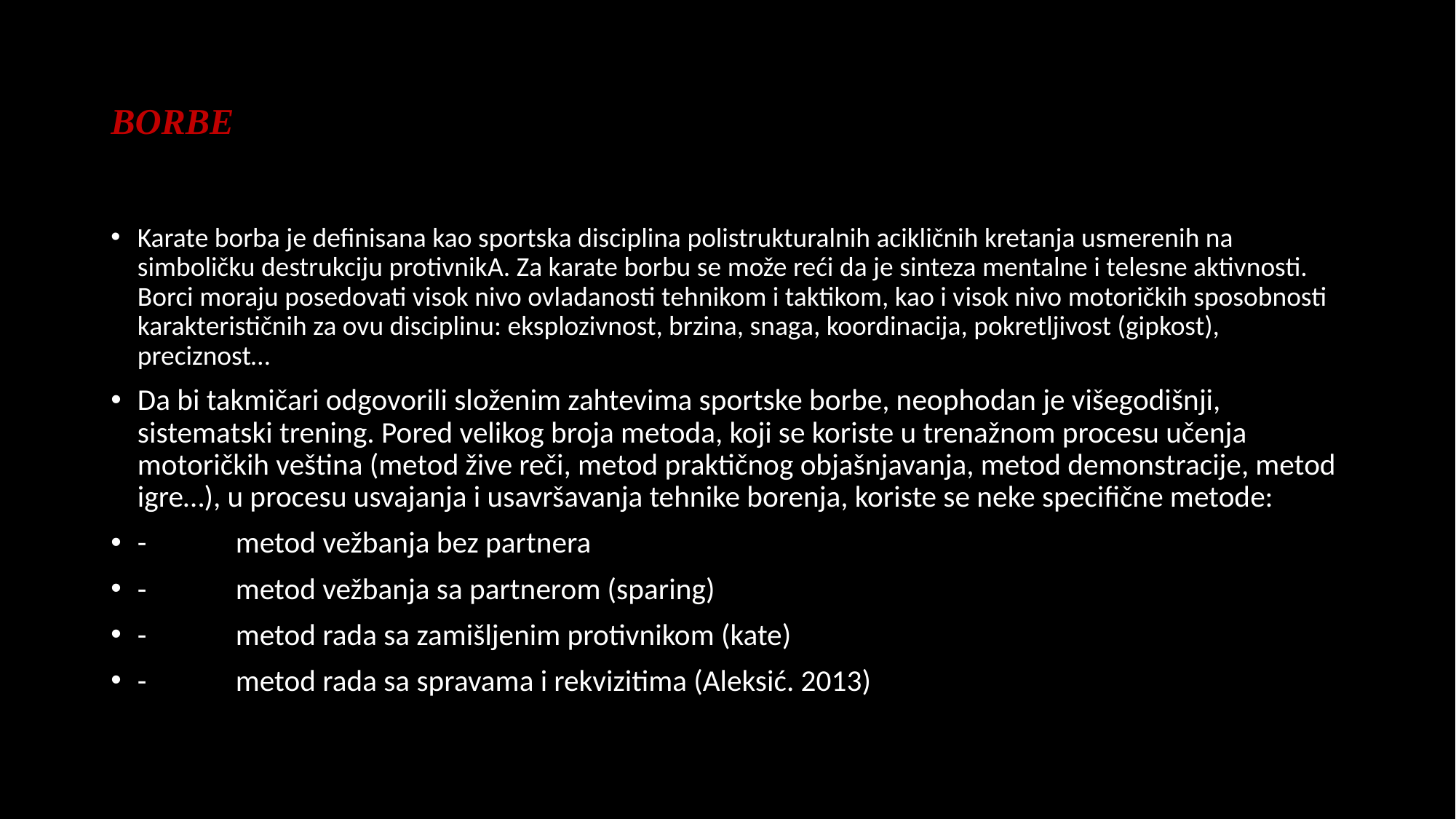

# BORBE
Karate borba je definisana kao sportska disciplina polistrukturalnih acikličnih kretanja usmerenih na simboličku destrukciju protivnikA. Za karate borbu se može reći da je sinteza mentalne i telesne aktivnosti. Borci moraju posedovati visok nivo ovladanosti tehnikom i taktikom, kao i visok nivo motoričkih sposobnosti karakterističnih za ovu disciplinu: eksplozivnost, brzina, snaga, koordinacija, pokretljivost (gipkost), preciznost…
Da bi takmičari odgovorili složenim zahtevima sportske borbe, neophodan je višegodišnji, sistematski trening. Pored velikog broja metoda, koji se koriste u trenažnom procesu učenja motoričkih veština (metod žive reči, metod praktičnog objašnjavanja, metod demonstracije, metod igre…), u procesu usvajanja i usavršavanja tehnike borenja, koriste se neke specifične metode:
-	metod vežbanja bez partnera
-	metod vežbanja sa partnerom (sparing)
-	metod rada sa zamišljenim protivnikom (kate)
-	metod rada sa spravama i rekvizitima (Aleksić. 2013)